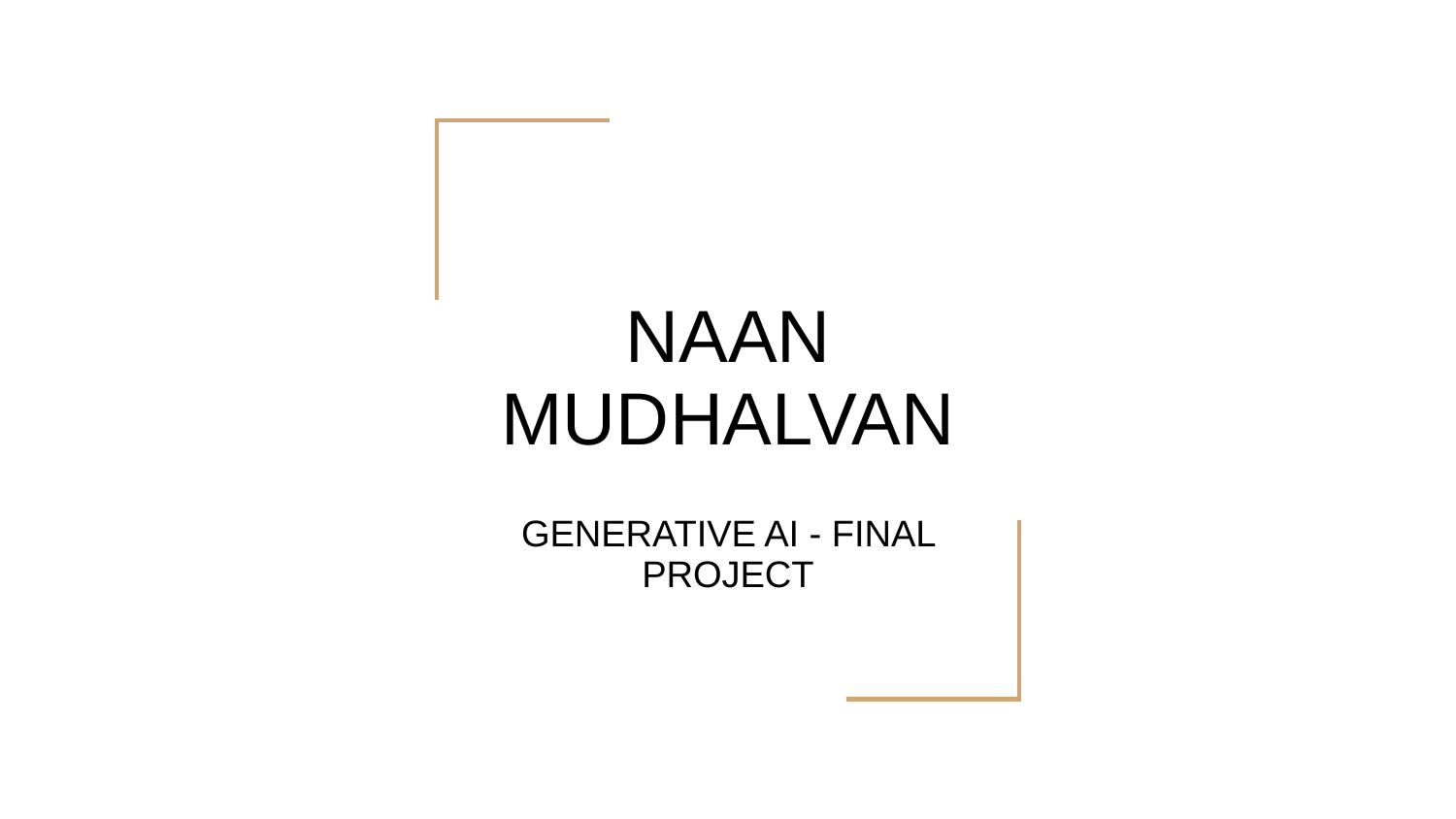

# NAAN MUDHALVAN
GENERATIVE AI - FINAL PROJECT